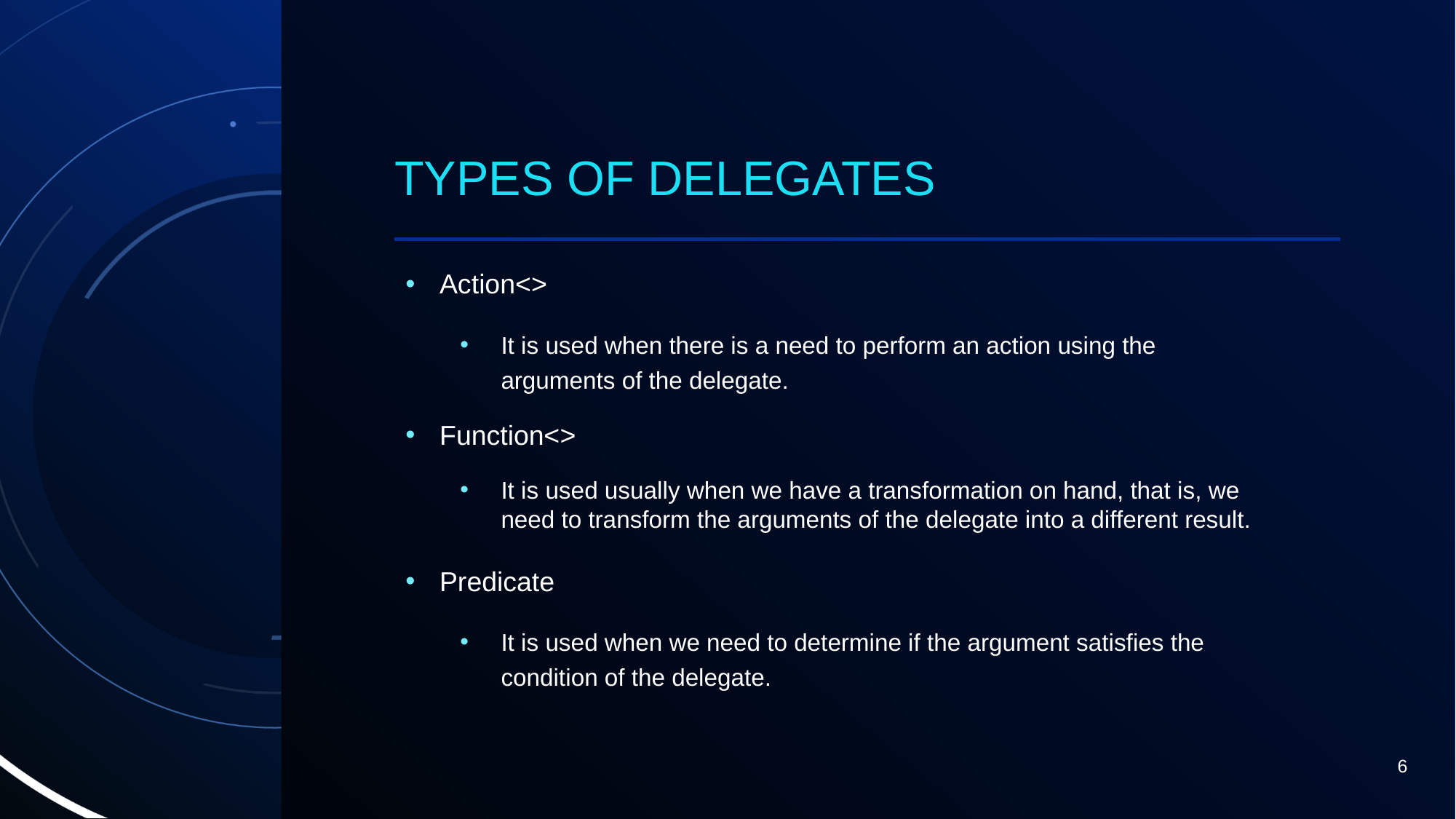

# Types of delegates
Action<>
It is used when there is a need to perform an action using the arguments of the delegate.
Function<>
It is used usually when we have a transformation on hand, that is, we need to transform the arguments of the delegate into a different result.
Predicate
It is used when we need to determine if the argument satisfies the condition of the delegate.
6